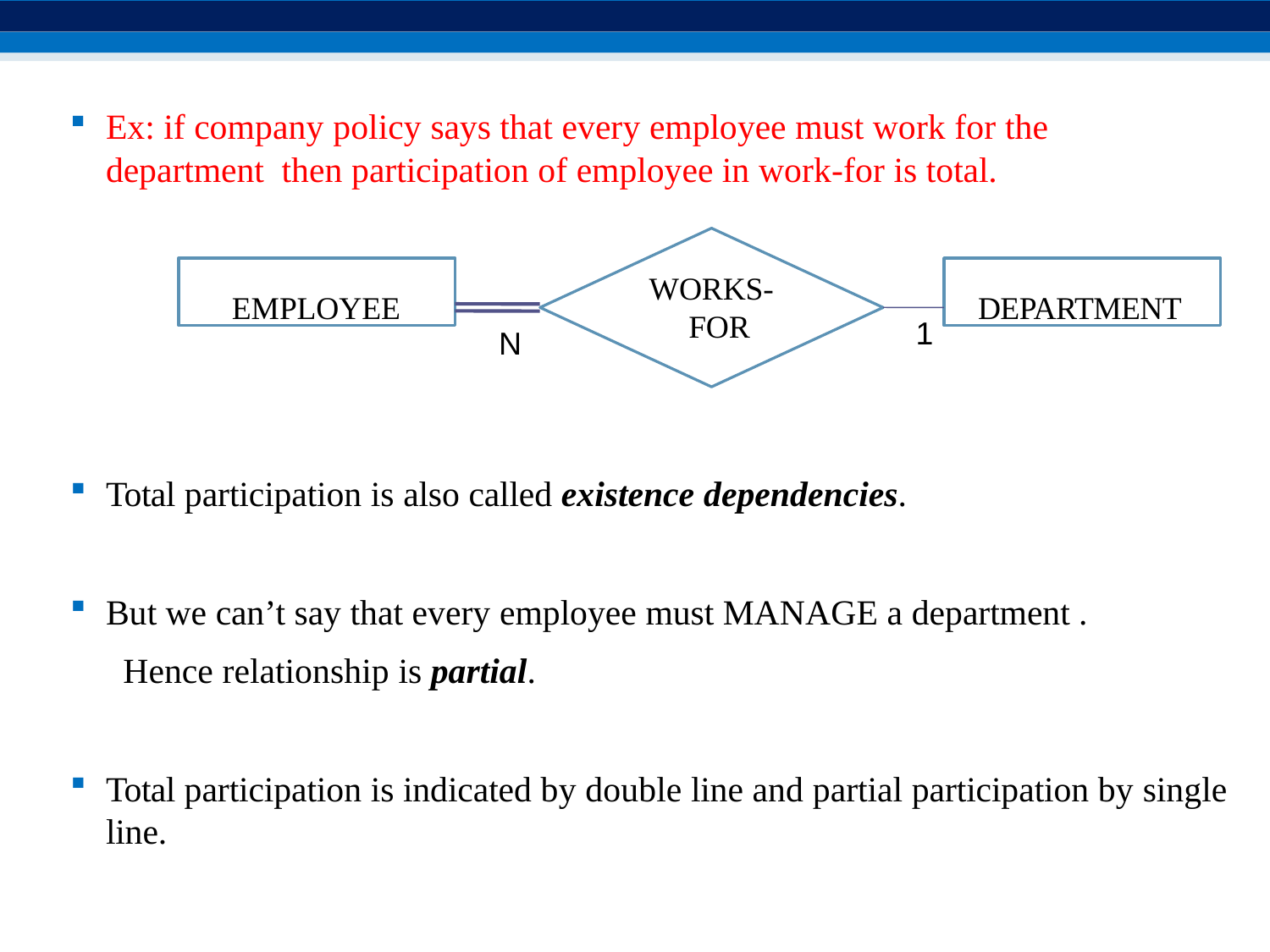

Ex: if company policy says that every employee must work for the department  then participation of employee in work-for is total.

EMPLOYEE
DEPARTMENT
WORKS-  FOR

1
N
Total participation is also called existence dependencies.

But we can’t say that every employee must MANAGE a department .
Hence relationship is partial.

Total participation is indicated by double line and partial participation by single
line.